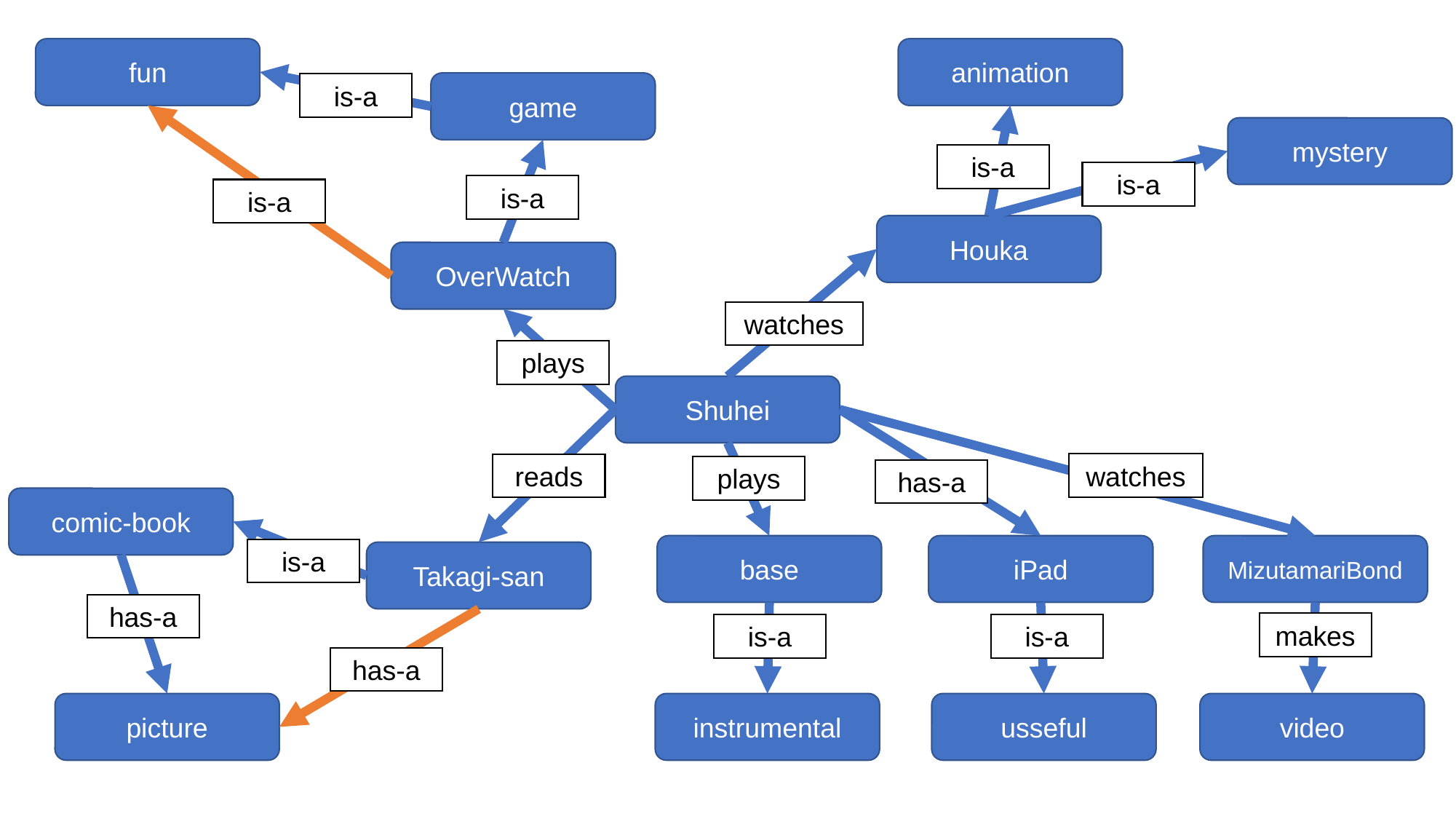

fun
animation
game
is-a
mystery
is-a
is-a
is-a
is-a
Houka
OverWatch
watches
plays
Shuhei
watches
reads
plays
has-a
comic-book
base
iPad
MizutamariBond
is-a
Takagi-san
has-a
makes
is-a
is-a
has-a
picture
instrumental
usseful
video